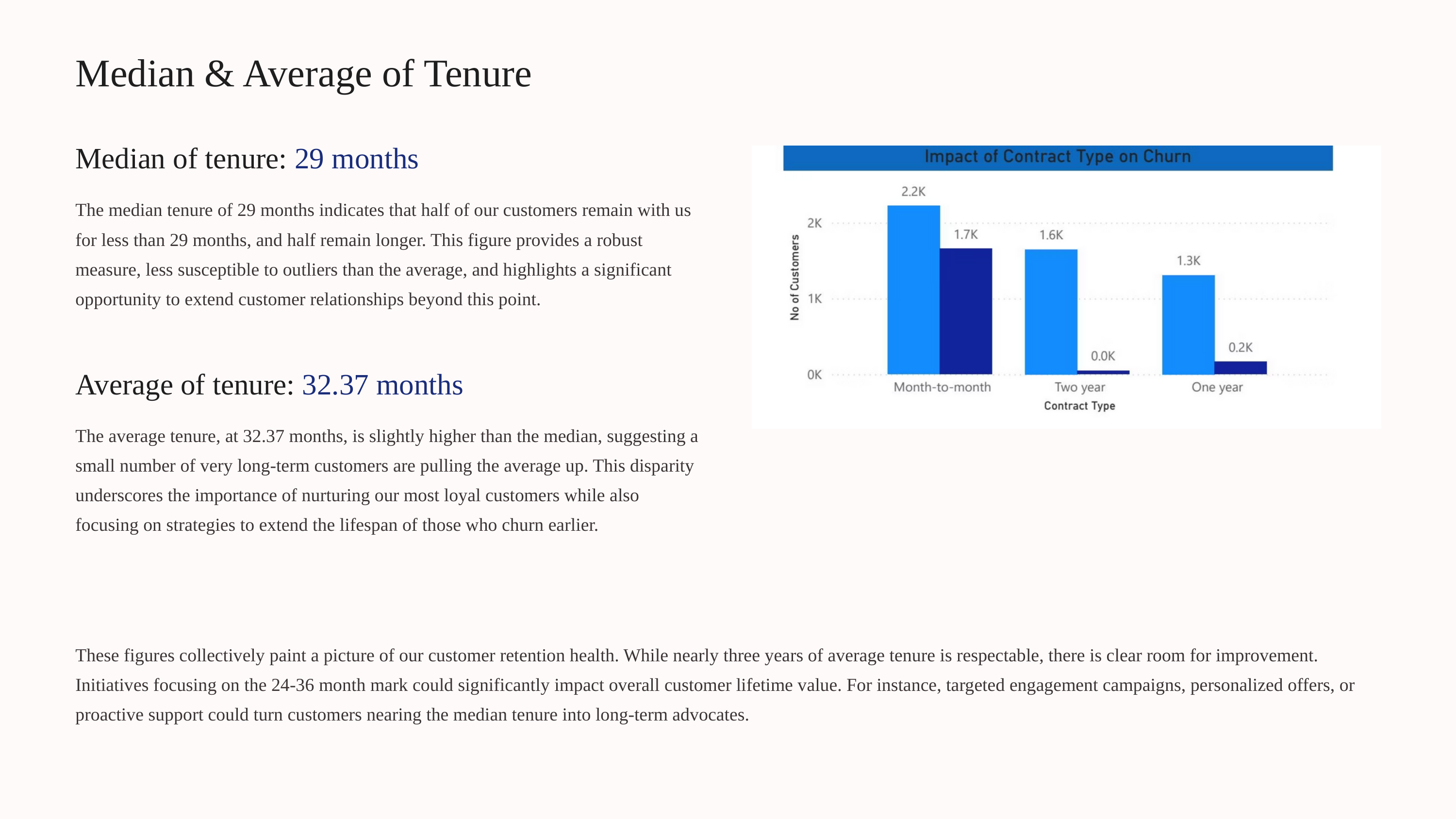

Median & Average of Tenure
Median of tenure: 29 months

The median tenure of 29 months indicates that half of our customers remain with us for less than 29 months, and half remain longer. This figure provides a robust measure, less susceptible to outliers than the average, and highlights a significant opportunity to extend customer relationships beyond this point.
Average of tenure: 32.37 months
The average tenure, at 32.37 months, is slightly higher than the median, suggesting a small number of very long-term customers are pulling the average up. This disparity underscores the importance of nurturing our most loyal customers while also focusing on strategies to extend the lifespan of those who churn earlier.
These figures collectively paint a picture of our customer retention health. While nearly three years of average tenure is respectable, there is clear room for improvement. Initiatives focusing on the 24-36 month mark could significantly impact overall customer lifetime value. For instance, targeted engagement campaigns, personalized offers, or proactive support could turn customers nearing the median tenure into long-term advocates.